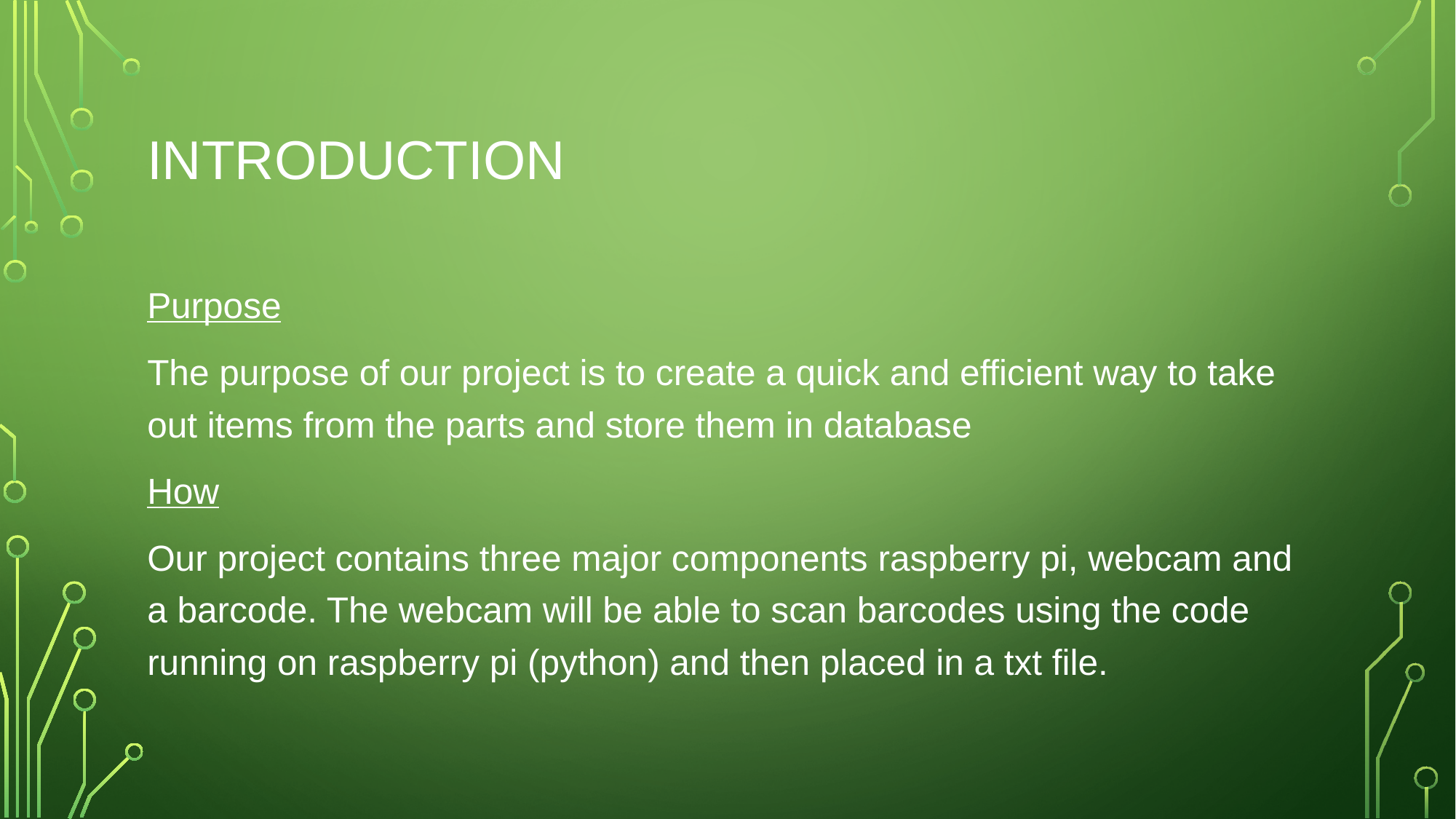

# Introduction
Purpose
The purpose of our project is to create a quick and efficient way to take out items from the parts and store them in database
How
Our project contains three major components raspberry pi, webcam and a barcode. The webcam will be able to scan barcodes using the code running on raspberry pi (python) and then placed in a txt file.